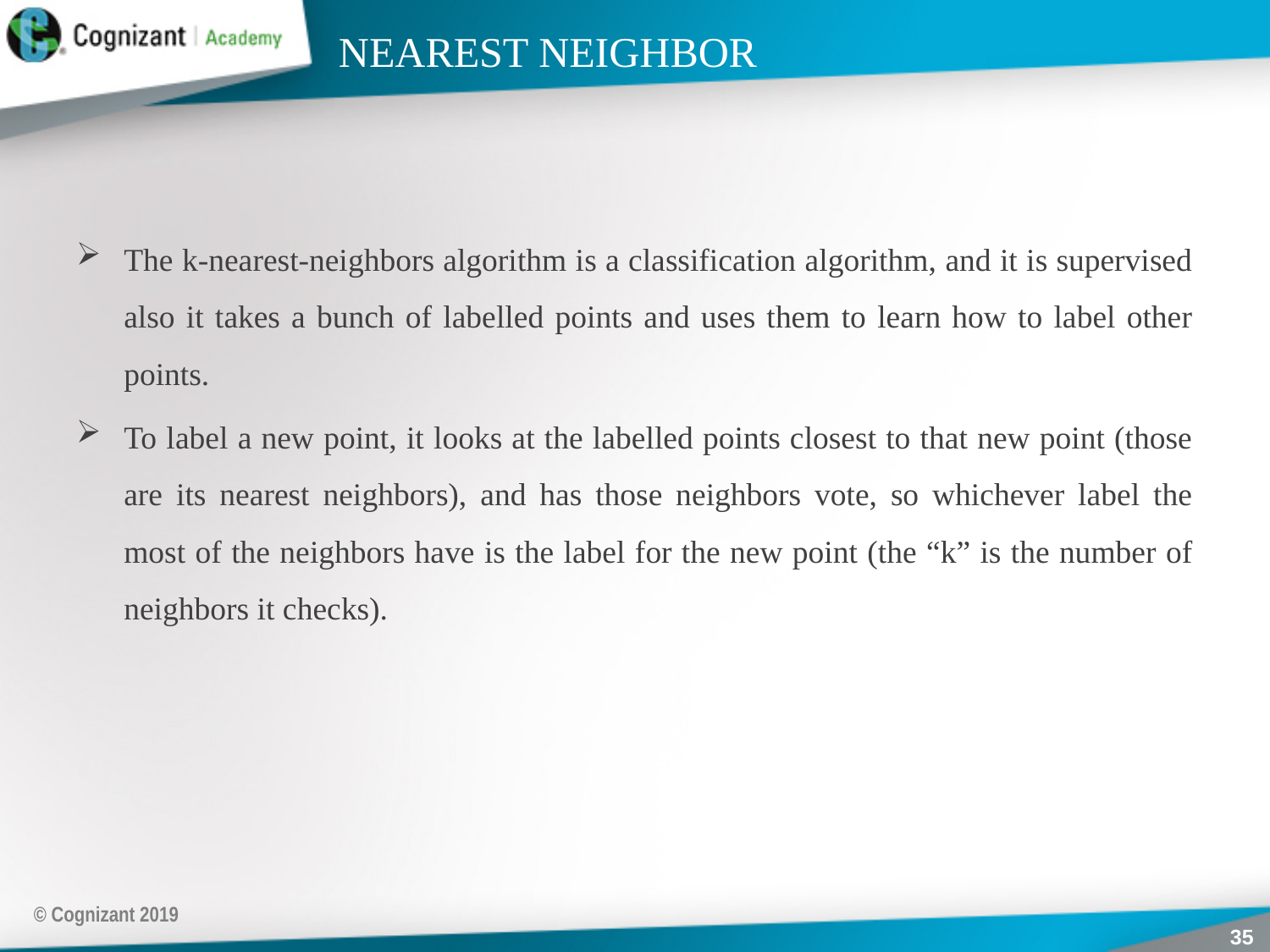

#
NEAREST NEIGHBOR

The k-nearest-neighbors algorithm is a classification algorithm, and it is supervised also it takes a bunch of labelled points and uses them to learn how to label other points.
To label a new point, it looks at the labelled points closest to that new point (those are its nearest neighbors), and has those neighbors vote, so whichever label the most of the neighbors have is the label for the new point (the “k” is the number of neighbors it checks).

© Cognizant 2019
35